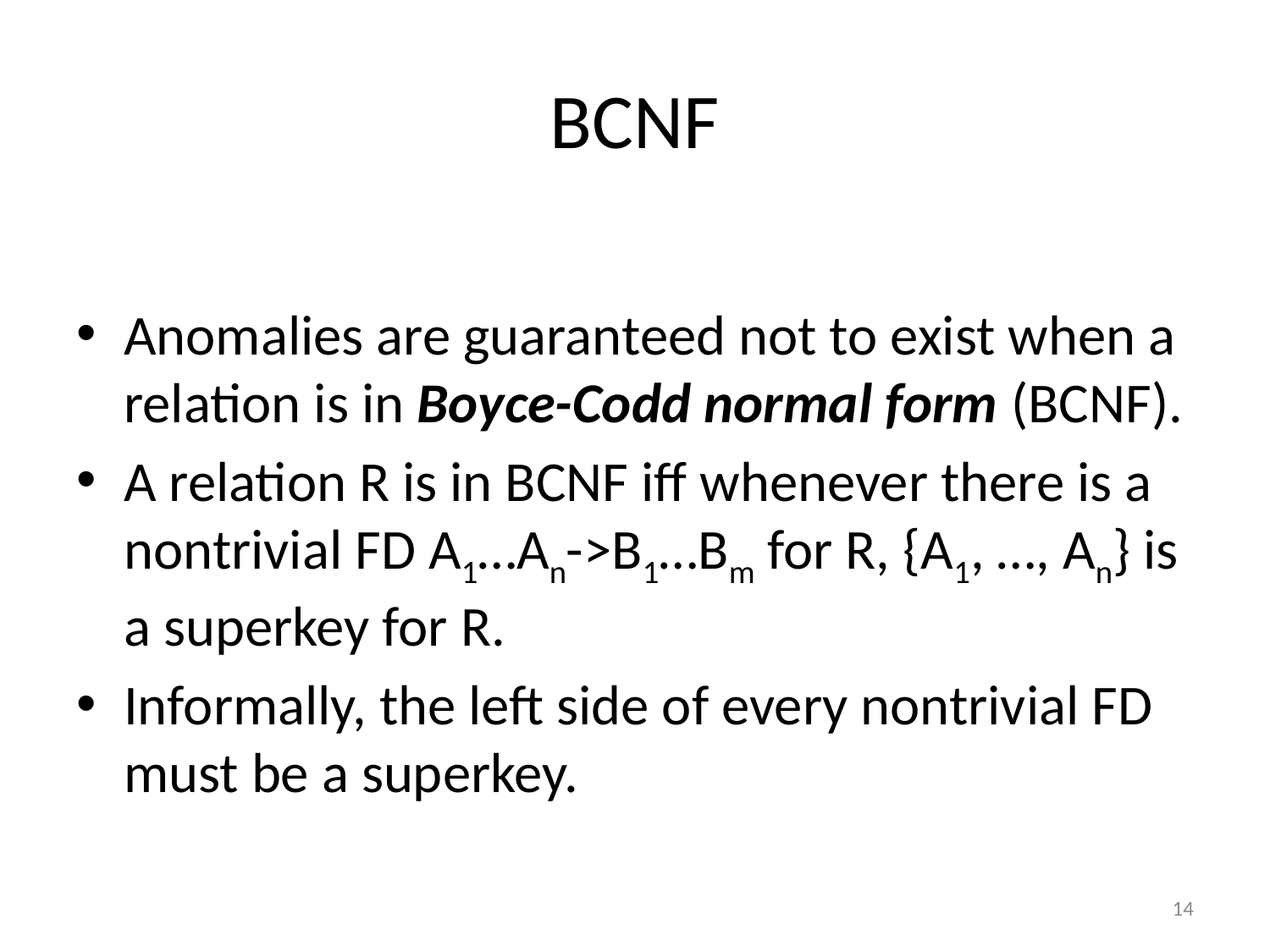

# BCNF
Anomalies are guaranteed not to exist when a relation is in Boyce-Codd normal form (BCNF).
A relation R is in BCNF iff whenever there is a nontrivial FD A1…An->B1…Bm for R, {A1, …, An} is a superkey for R.
Informally, the left side of every nontrivial FD must be a superkey.

14